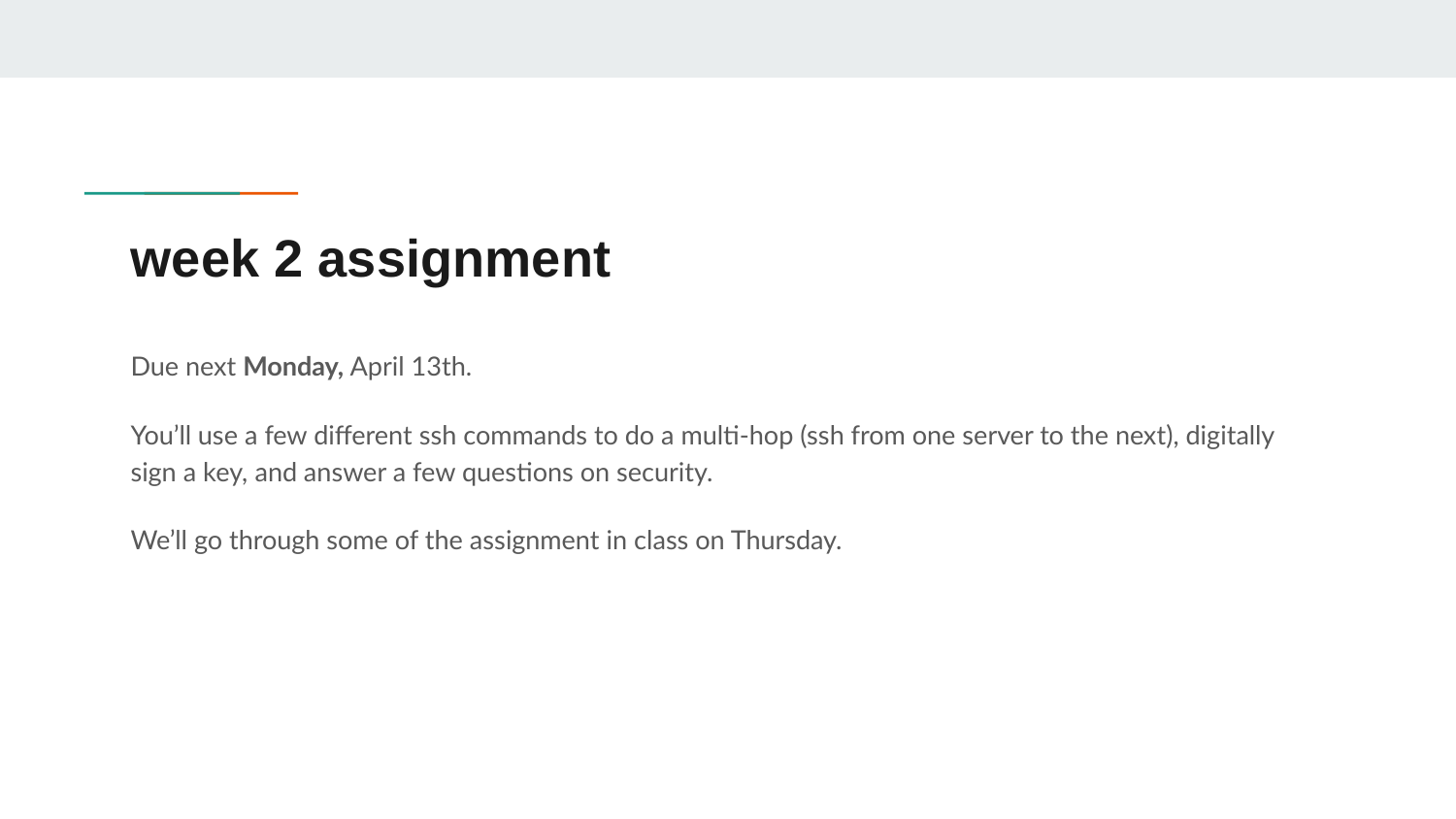

# week 2 assignment
Due next Monday, April 13th.
You’ll use a few different ssh commands to do a multi-hop (ssh from one server to the next), digitally sign a key, and answer a few questions on security.
We’ll go through some of the assignment in class on Thursday.